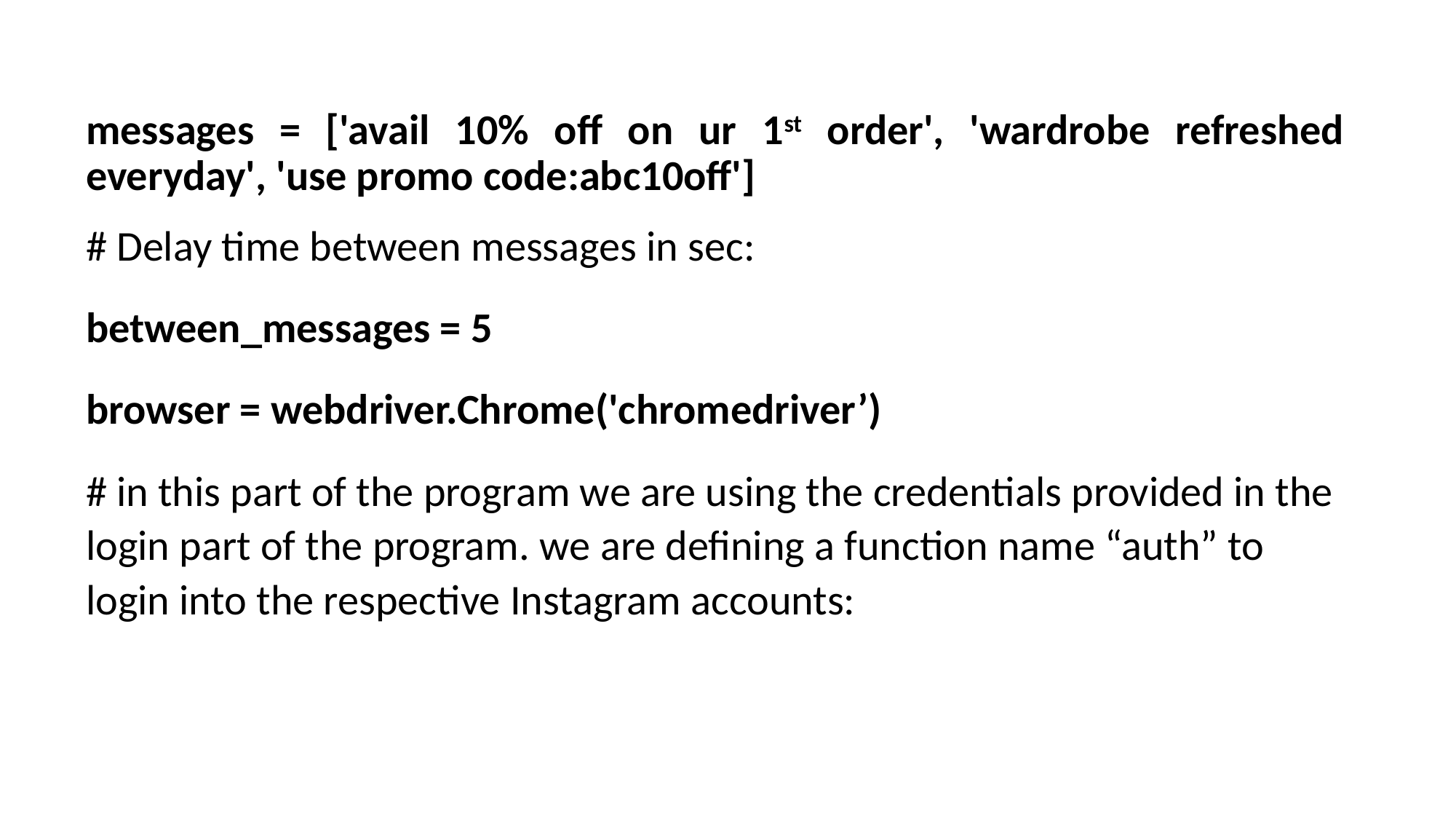

messages = ['avail 10% off on ur 1st order', 'wardrobe refreshed everyday', 'use promo code:abc10off']
# Delay time between messages in sec:
between_messages = 5
browser = webdriver.Chrome('chromedriver’)
# in this part of the program we are using the credentials provided in the login part of the program. we are defining a function name “auth” to login into the respective Instagram accounts: